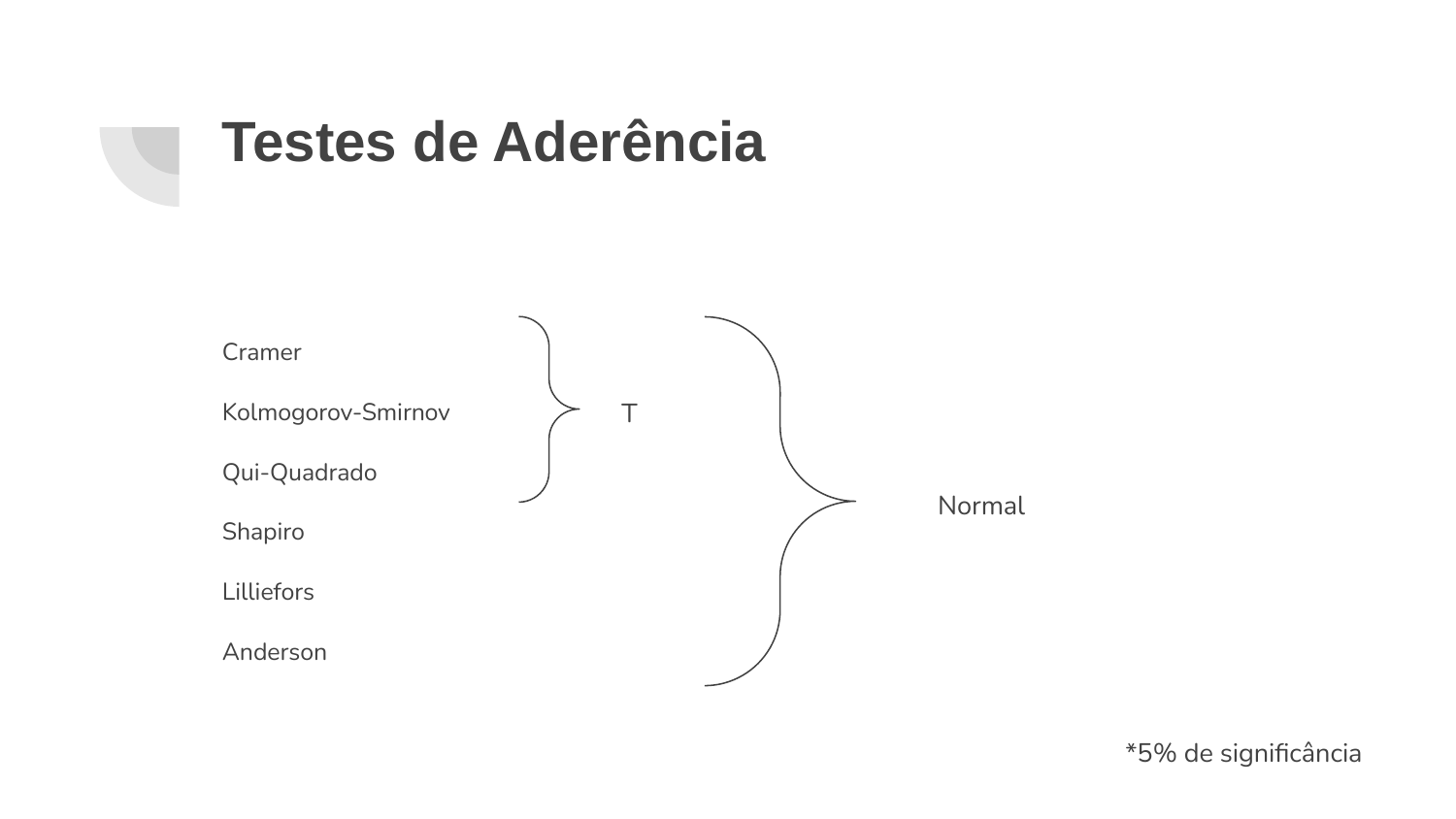

# Testes de Aderência

Cramer
Kolmogorov-Smirnov
Qui-Quadrado
Shapiro
Lilliefors
Anderson

T
Normal
*5% de significância